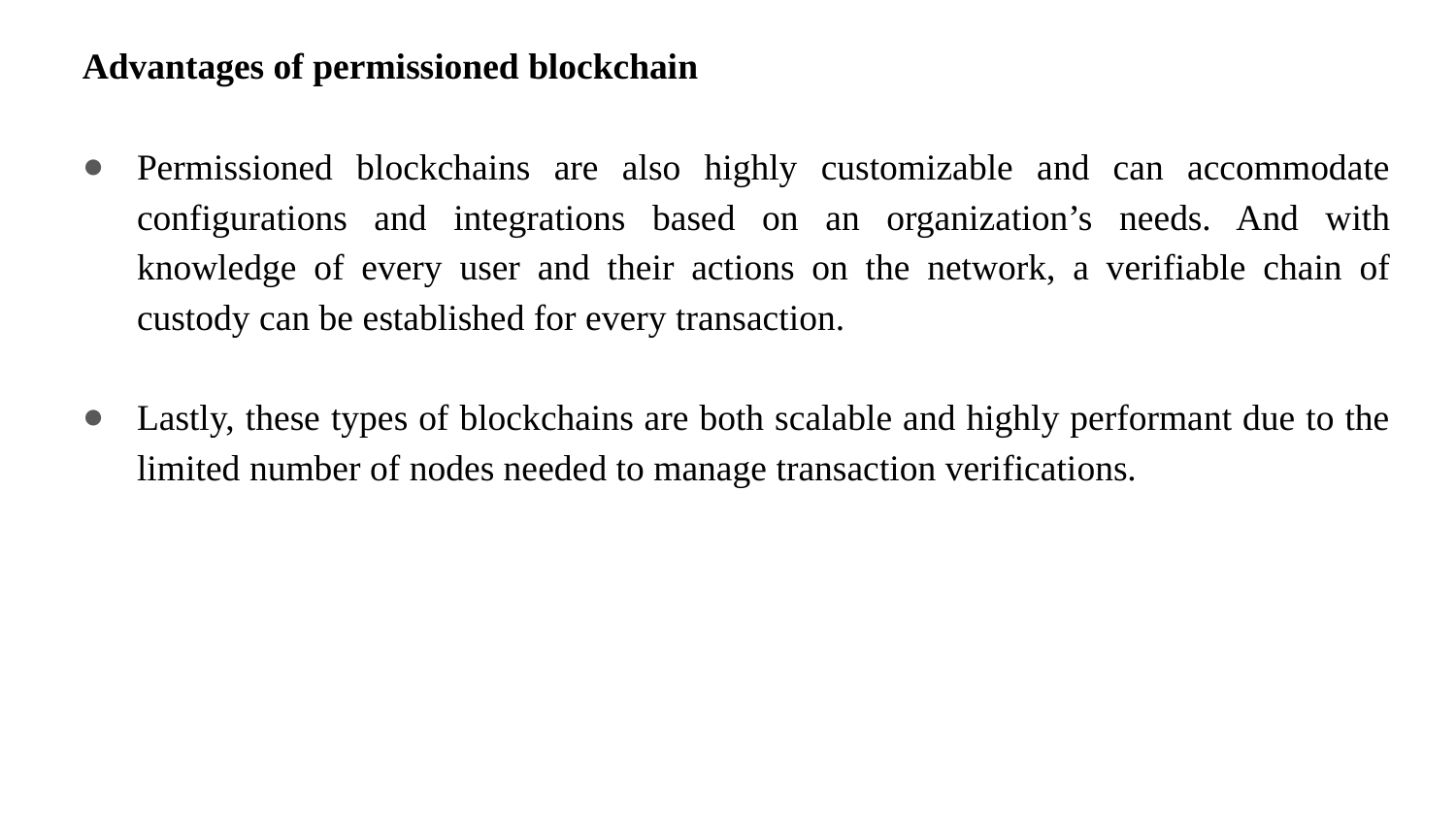

Advantages of permissioned blockchain

Permissioned blockchains are also highly customizable and can accommodate configurations and integrations based on an organization’s needs. And with knowledge of every user and their actions on the network, a verifiable chain of custody can be established for every transaction.

Lastly, these types of blockchains are both scalable and highly performant due to the limited number of nodes needed to manage transaction verifications.